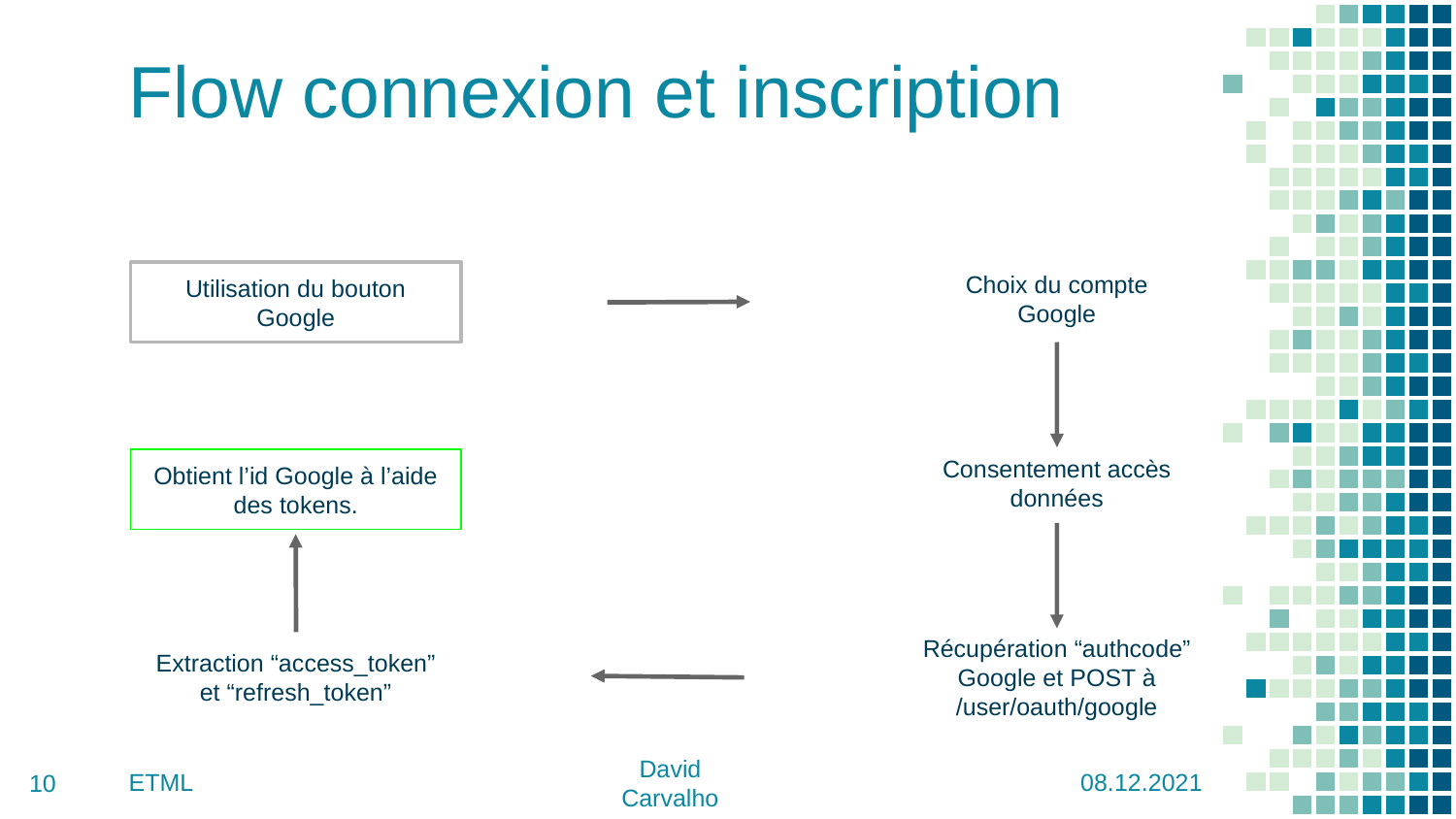

# Flow connexion et inscription
Choix du compte Google
Utilisation du bouton Google
Consentement accès données
Obtient l’id Google à l’aide des tokens.
Extraction “access_token” et “refresh_token”
Récupération “authcode” Google et POST à /user/oauth/google
10